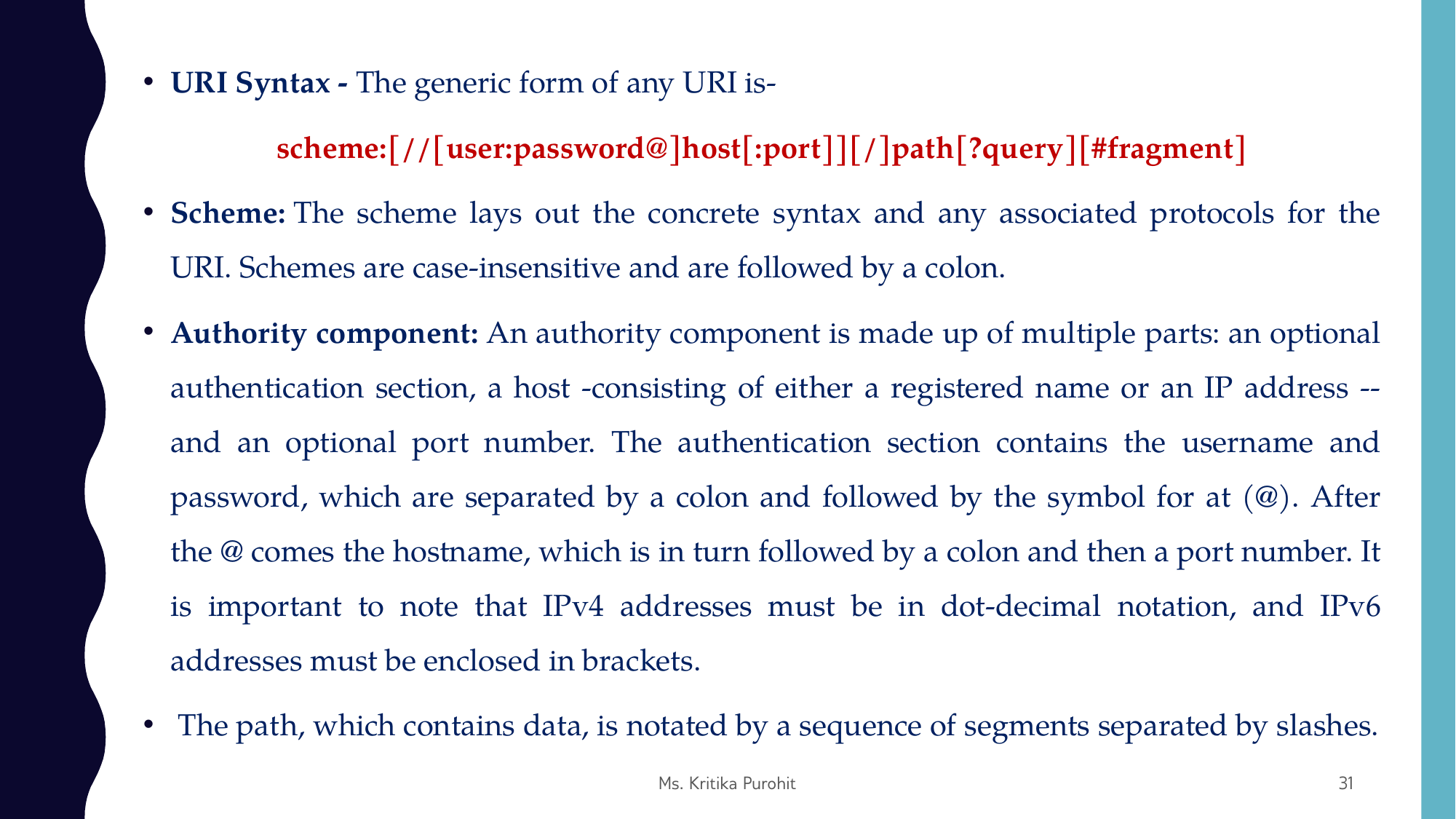

URI Syntax - The generic form of any URI is-
scheme:[//[user:password@]host[:port]][/]path[?query][#fragment]
Scheme: The scheme lays out the concrete syntax and any associated protocols for the URI. Schemes are case-insensitive and are followed by a colon.
Authority component: An authority component is made up of multiple parts: an optional authentication section, a host -consisting of either a registered name or an IP address -- and an optional port number. The authentication section contains the username and password, which are separated by a colon and followed by the symbol for at (@). After the @ comes the hostname, which is in turn followed by a colon and then a port number. It is important to note that IPv4 addresses must be in dot-decimal notation, and IPv6 addresses must be enclosed in brackets.
 The path, which contains data, is notated by a sequence of segments separated by slashes.
Ms. Kritika Purohit
31